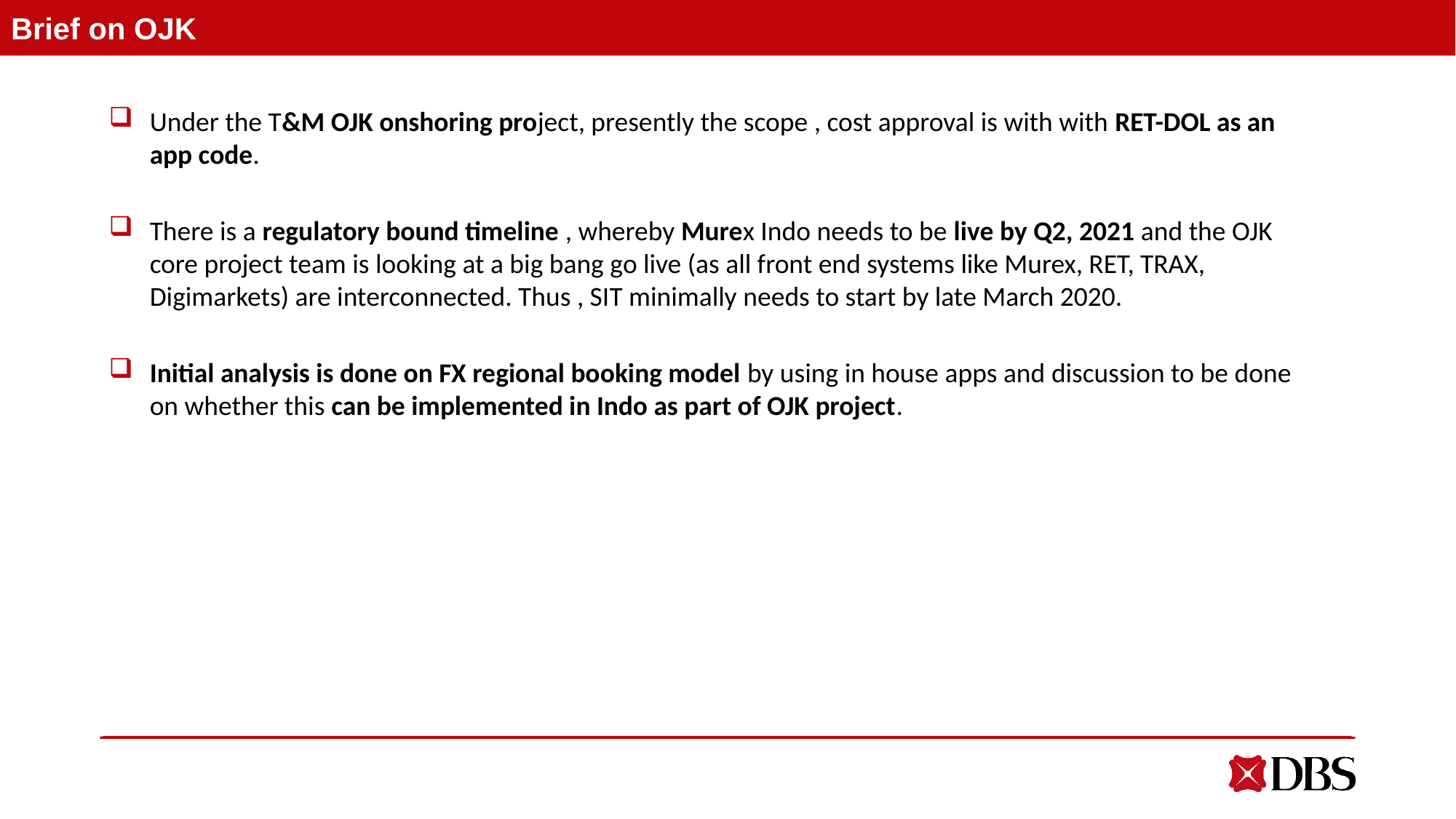

# Brief on OJK
Under the T&M OJK onshoring project, presently the scope , cost approval is with with RET-DOL as an app code.

There is a regulatory bound timeline , whereby Murex Indo needs to be live by Q2, 2021 and the OJK core project team is looking at a big bang go live (as all front end systems like Murex, RET, TRAX, Digimarkets) are interconnected. Thus , SIT minimally needs to start by late March 2020.

Initial analysis is done on FX regional booking model by using in house apps and discussion to be done on whether this can be implemented in Indo as part of OJK project.